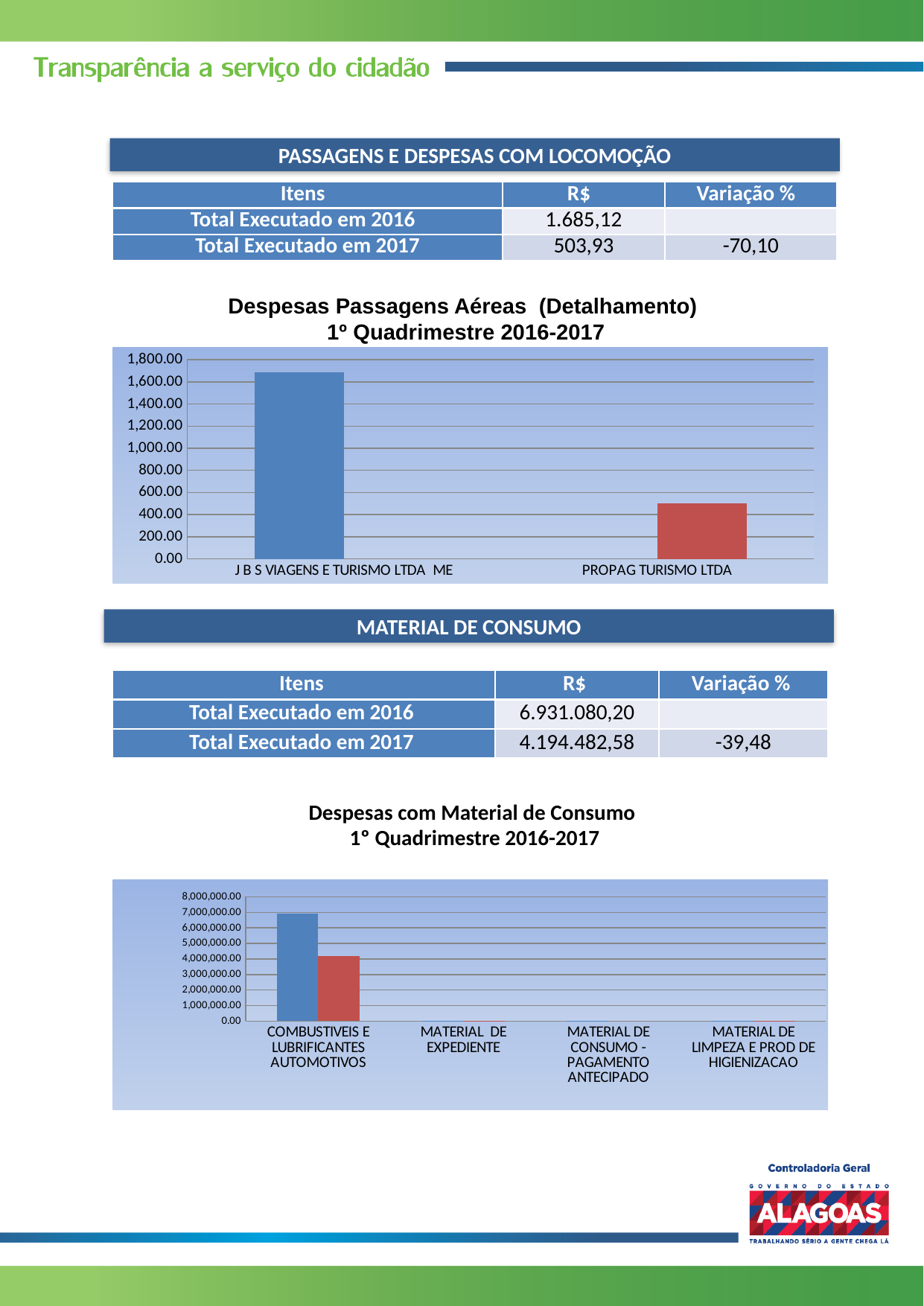

PASSAGENS E DESPESAS COM LOCOMOÇÃO
| Itens | R$ | Variação % |
| --- | --- | --- |
| Total Executado em 2016 | 1.685,12 |  |
| Total Executado em 2017 | 503,93 | -70,10 |
Despesas Passagens Aéreas  (Detalhamento)
1º Quadrimestre 2016-2017

### Chart

| Category |  |  |
|---|---|---|
| J B S VIAGENS E TURISMO LTDA  ME | 1685.12 | 0.0 |
| PROPAG TURISMO LTDA | 0.0 | 503.93 |
MATERIAL DE CONSUMO
| Itens | R$ | Variação % |
| --- | --- | --- |
| Total Executado em 2016 | 6.931.080,20 |  |
| Total Executado em 2017 | 4.194.482,58 | -39,48 |
 Despesas com Material de Consumo
1º Quadrimestre 2016-2017

### Chart

| Category |  |  |
|---|---|---|
| COMBUSTIVEIS E LUBRIFICANTES AUTOMOTIVOS | 6924550.270000001 | 4193931.13 |
| MATERIAL  DE EXPEDIENTE | 539.9299999999995 | 409.45 |
| MATERIAL DE CONSUMO - PAGAMENTO ANTECIPADO | 3710.0 | 0.0 |
| MATERIAL DE LIMPEZA E PROD DE HIGIENIZACAO | 2280.0 | 142.0 |